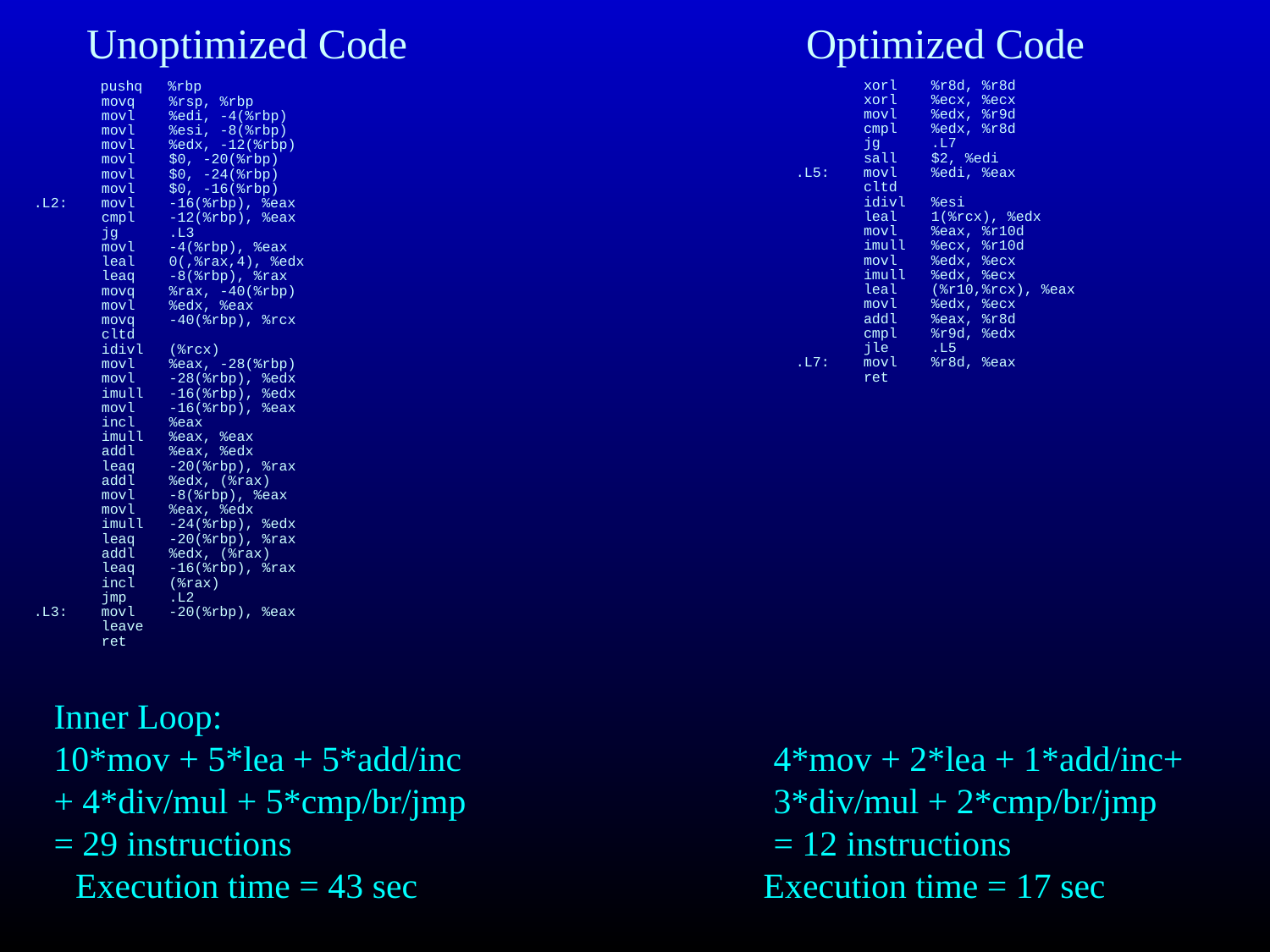

Unoptimized Code
Optimized Code
       pushq   %rbp
        movq    %rsp, %rbp
        movl    %edi, -4(%rbp)
        movl    %esi, -8(%rbp)
        movl    %edx, -12(%rbp)
        movl    $0, -20(%rbp)
        movl    $0, -24(%rbp)
        movl    $0, -16(%rbp)
.L2:    movl    -16(%rbp), %eax
        cmpl    -12(%rbp), %eax
        jg      .L3
        movl    -4(%rbp), %eax
        leal    0(,%rax,4), %edx
        leaq    -8(%rbp), %rax
        movq    %rax, -40(%rbp)
        movl    %edx, %eax
        movq    -40(%rbp), %rcx
        cltd
        idivl   (%rcx)
        movl    %eax, -28(%rbp)
        movl    -28(%rbp), %edx
        imull   -16(%rbp), %edx
        movl    -16(%rbp), %eax
        incl    %eax
        imull   %eax, %eax
        addl    %eax, %edx
        leaq    -20(%rbp), %rax
        addl    %edx, (%rax)
        movl    -8(%rbp), %eax
        movl    %eax, %edx
        imull   -24(%rbp), %edx
        leaq    -20(%rbp), %rax
        addl    %edx, (%rax)
        leaq    -16(%rbp), %rax
        incl    (%rax)
        jmp     .L2
.L3:    movl    -20(%rbp), %eax
        leave
        ret

        xorl    %r8d, %r8d
        xorl    %ecx, %ecx
        movl    %edx, %r9d
        cmpl    %edx, %r8d
        jg      .L7
        sall    $2, %edi
.L5:    movl    %edi, %eax
        cltd
        idivl   %esi
        leal    1(%rcx), %edx
        movl    %eax, %r10d
        imull   %ecx, %r10d
        movl    %edx, %ecx
        imull   %edx, %ecx
        leal    (%r10,%rcx), %eax
        movl    %edx, %ecx
        addl    %eax, %r8d
        cmpl    %r9d, %edx
        jle     .L5
.L7:    movl    %r8d, %eax
        ret

Inner Loop:
10*mov + 5*lea + 5*add/inc
+ 4*div/mul + 5*cmp/br/jmp
= 29 instructions

4*mov + 2*lea + 1*add/inc+
3*div/mul + 2*cmp/br/jmp
= 12 instructions
Execution time = 43 sec
Execution time = 17 sec